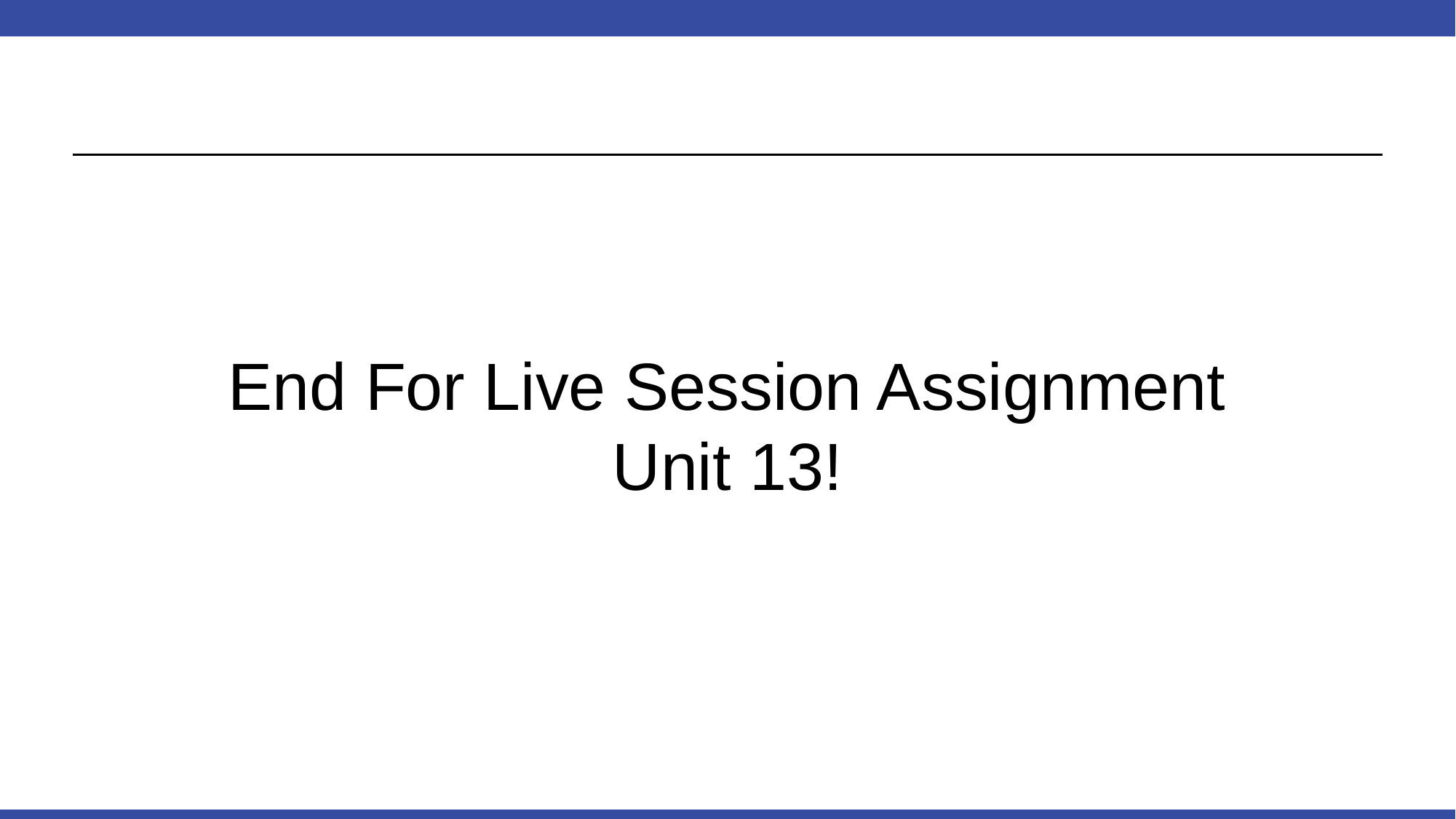

# End For Live Session Assignment Unit 13!
12